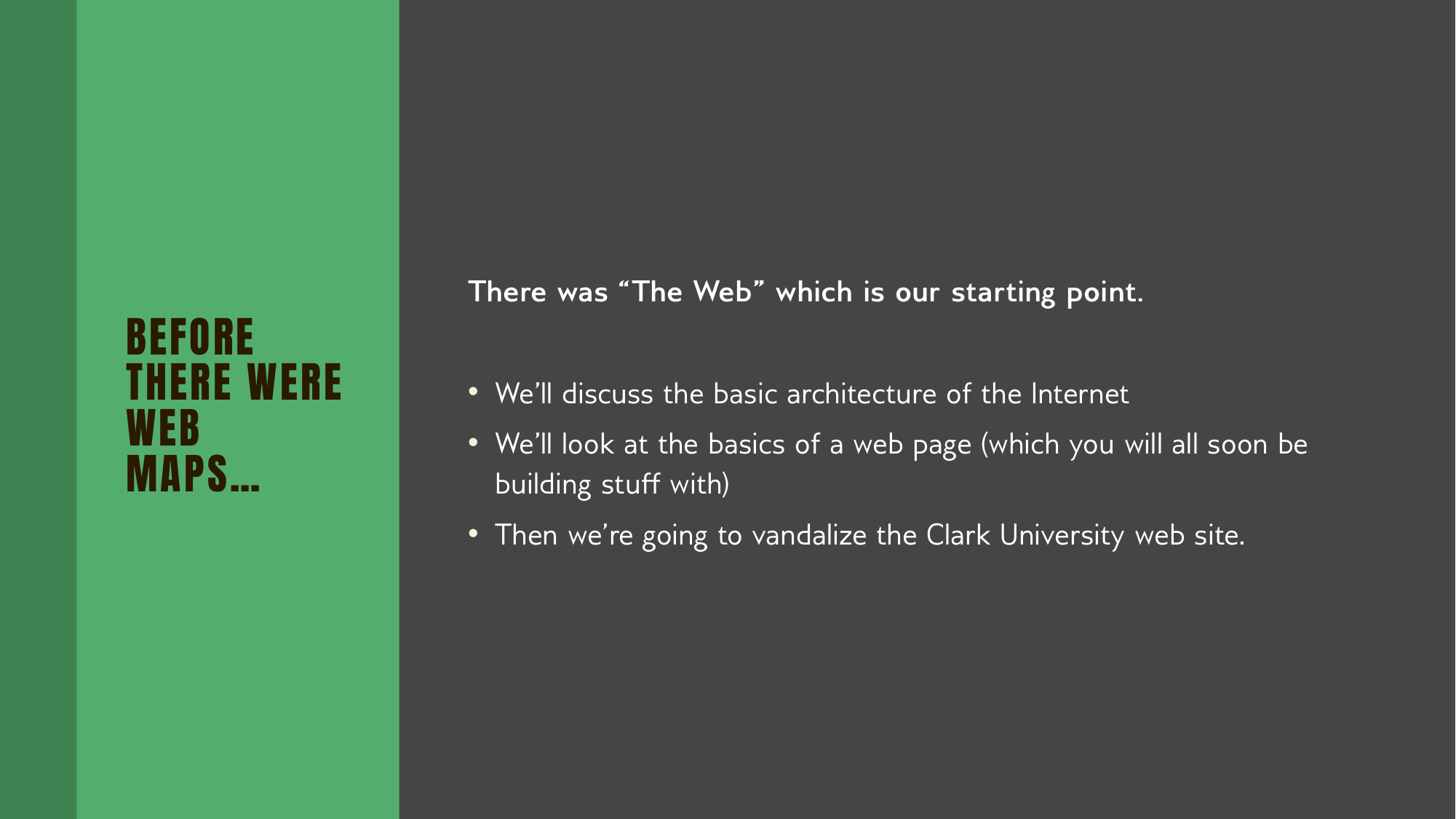

# Before there were web maps…
There was “The Web” which is our starting point.

We’ll discuss the basic architecture of the Internet
We’ll look at the basics of a web page (which you will all soon be building stuff with)
Then we’re going to vandalize the Clark University web site.